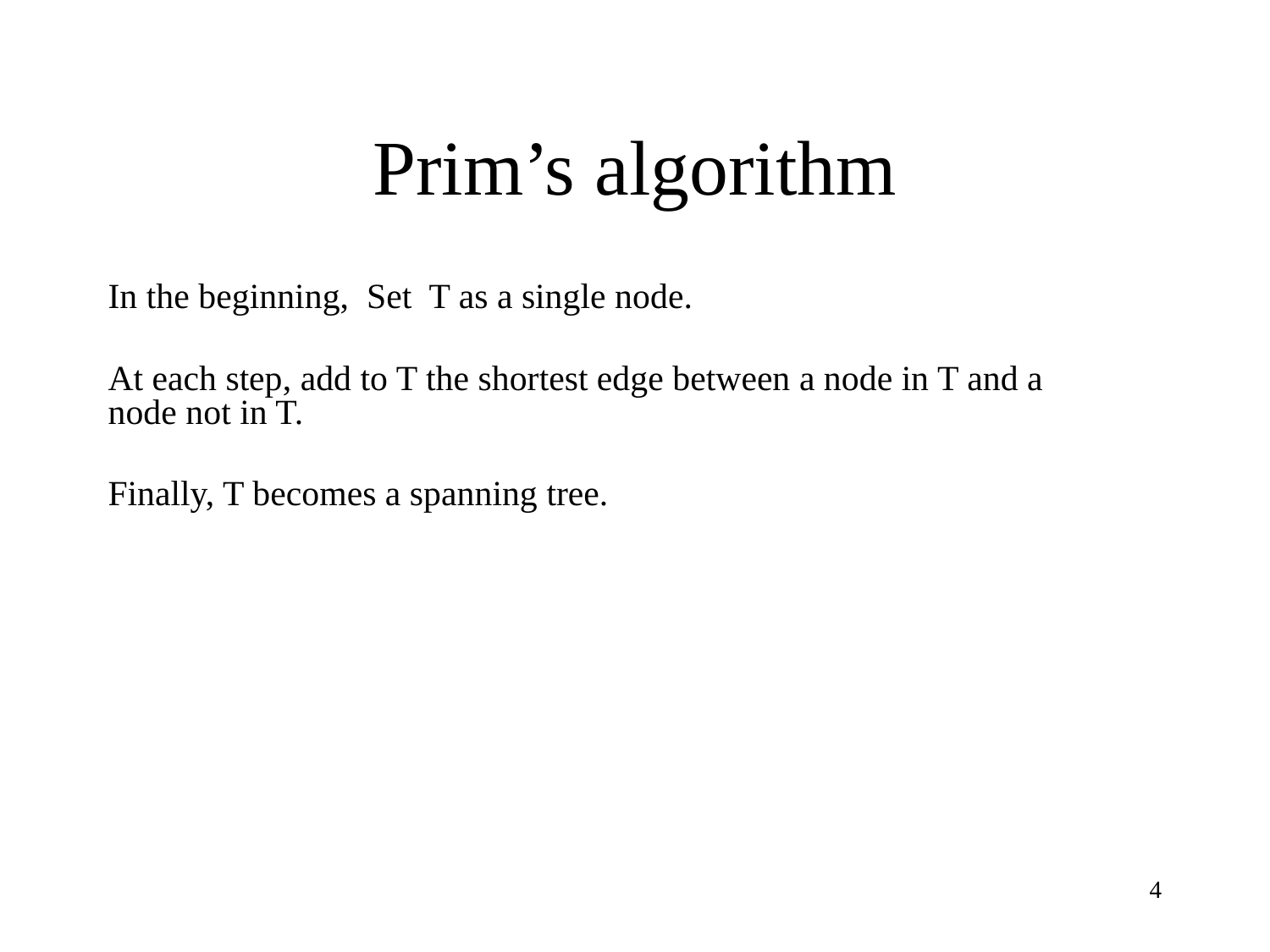

# Prim’s algorithm
In the beginning,  Set  T as a single node.

At each step, add to T the shortest edge between a node in T and a node not in T.

Finally, T becomes a spanning tree.

4